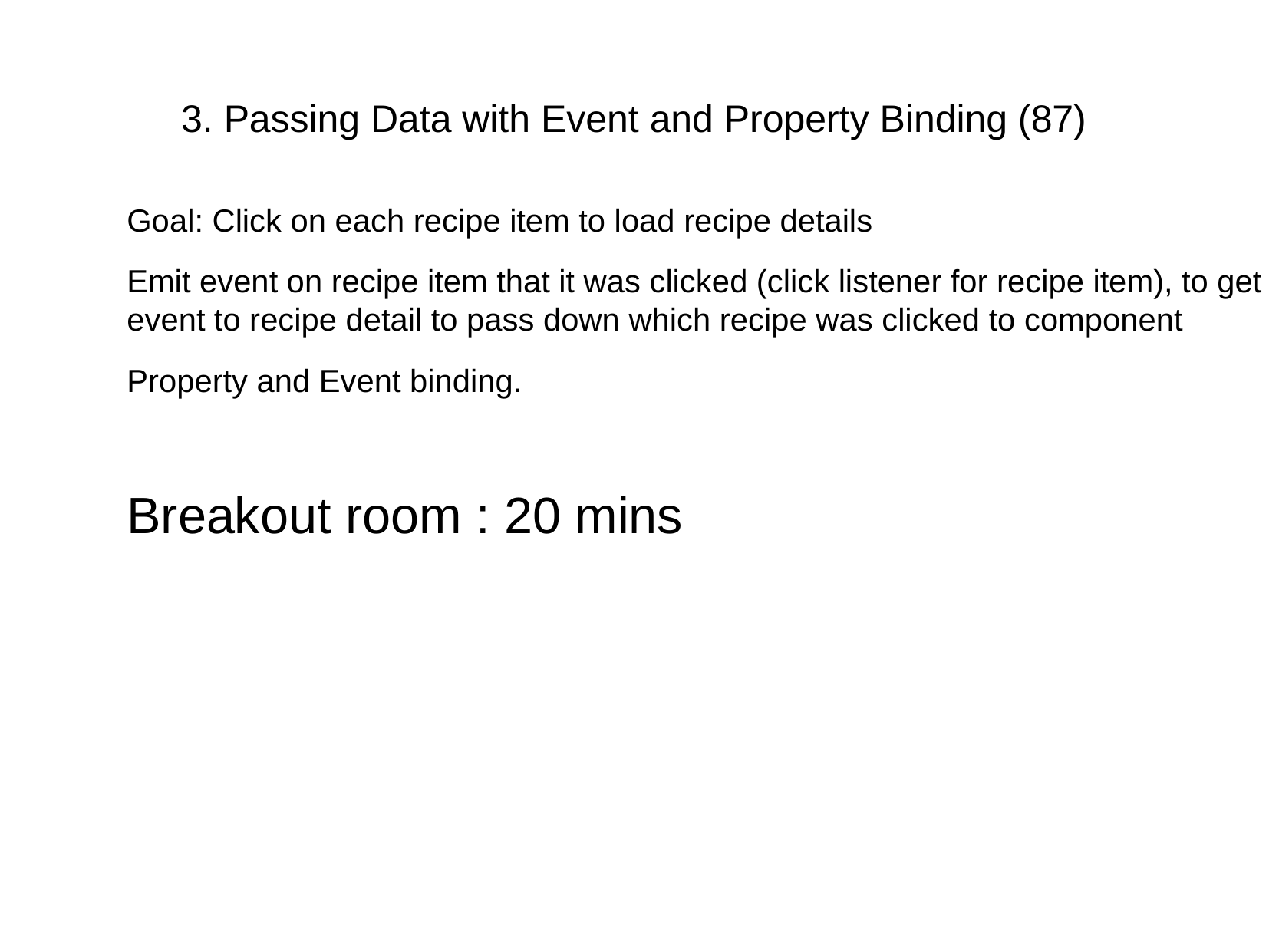

# 3. Passing Data with Event and Property Binding (87)
Goal: Click on each recipe item to load recipe details
Emit event on recipe item that it was clicked (click listener for recipe item), to get event to recipe detail to pass down which recipe was clicked to component
Property and Event binding.
Breakout room : 20 mins